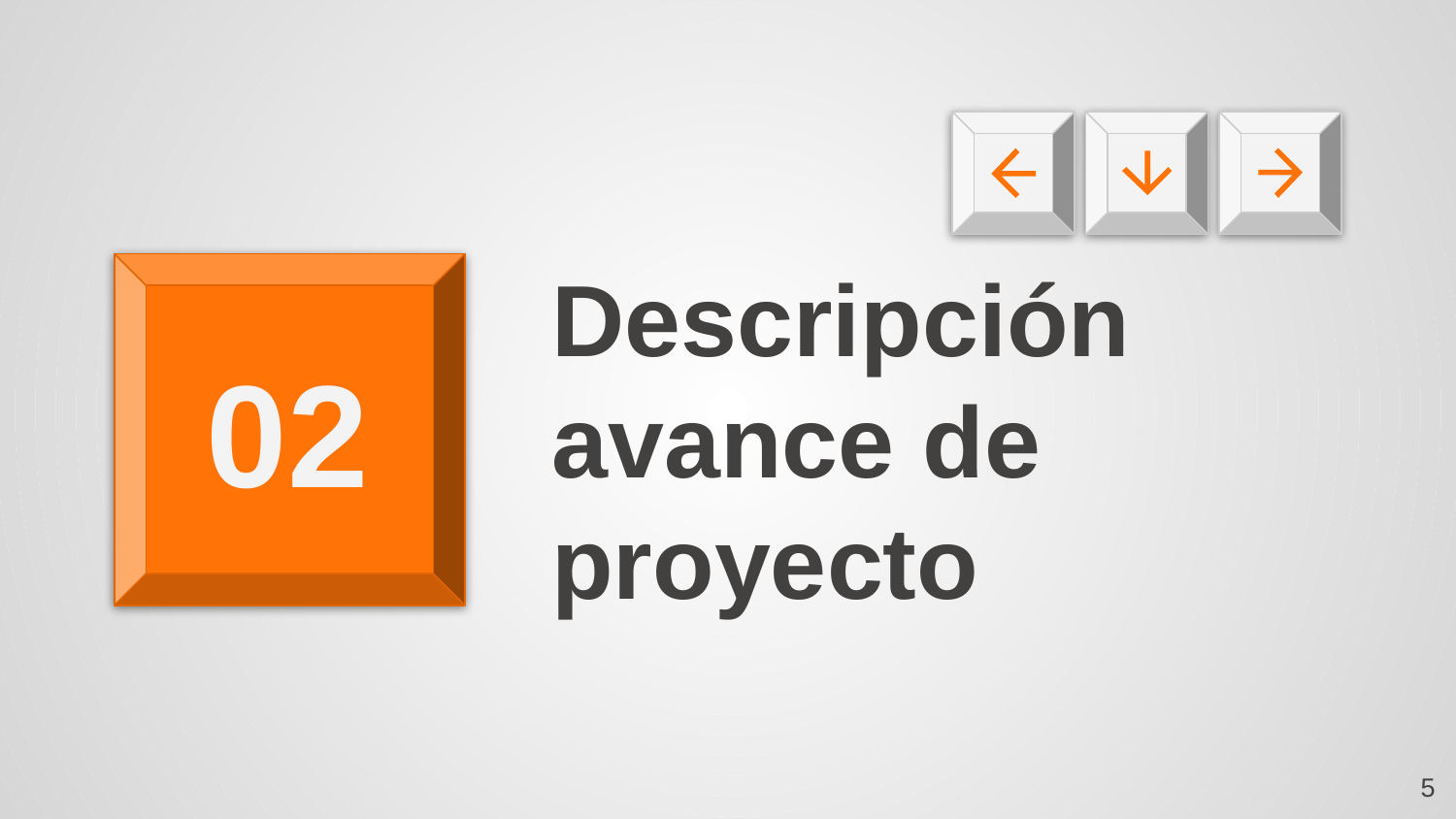

# Descripción avance de proyecto
02
5